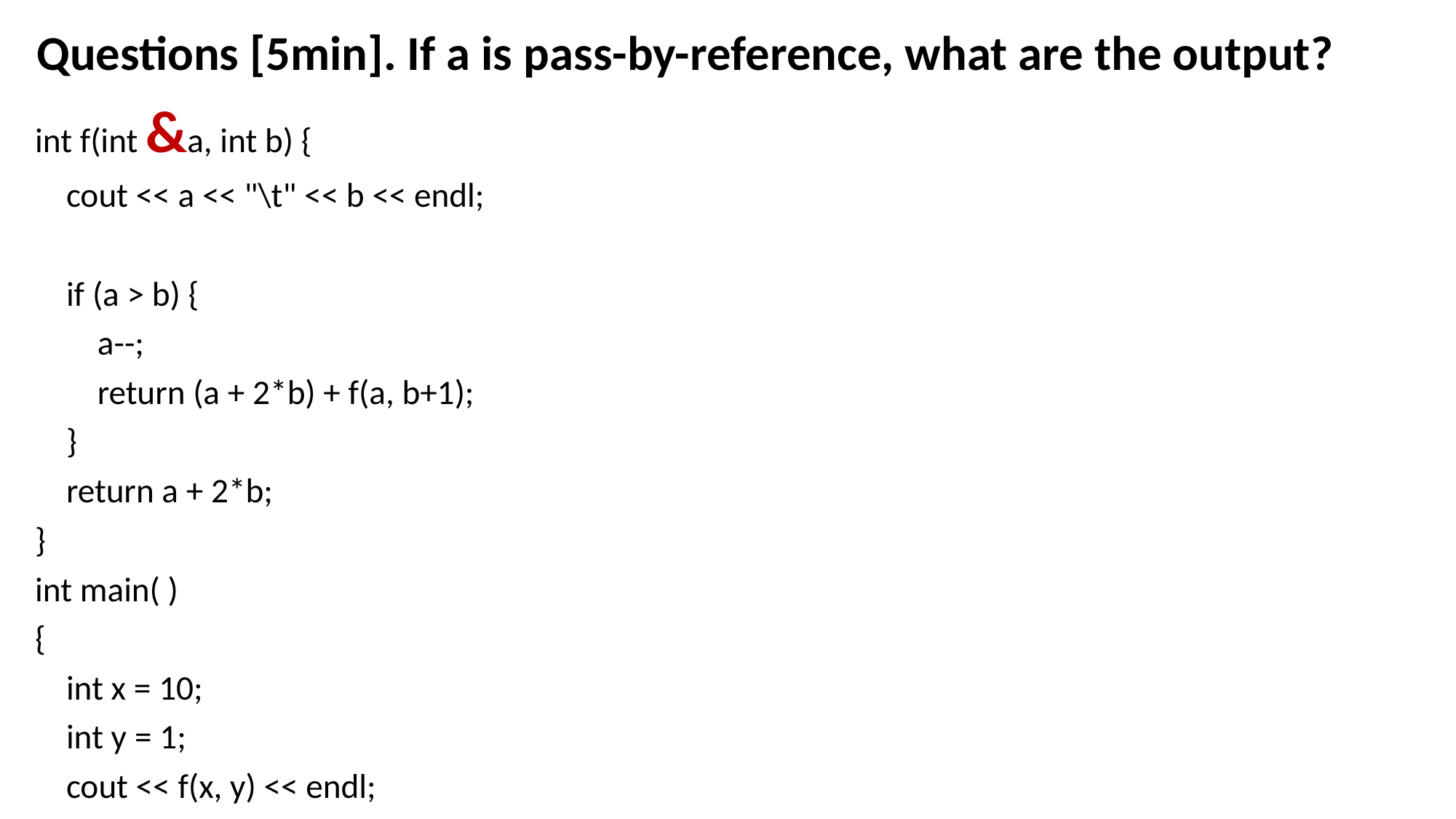

Questions [5min]. If a is pass-by-reference, what are the output?
int f(int &a, int b) {
    cout << a << "\t" << b << endl;

    if (a > b) {
        a--;
        return (a + 2*b) + f(a, b+1);
    }
    return a + 2*b;
}
int main( )
{
    int x = 10;
    int y = 1;
    cout << f(x, y) << endl;
}